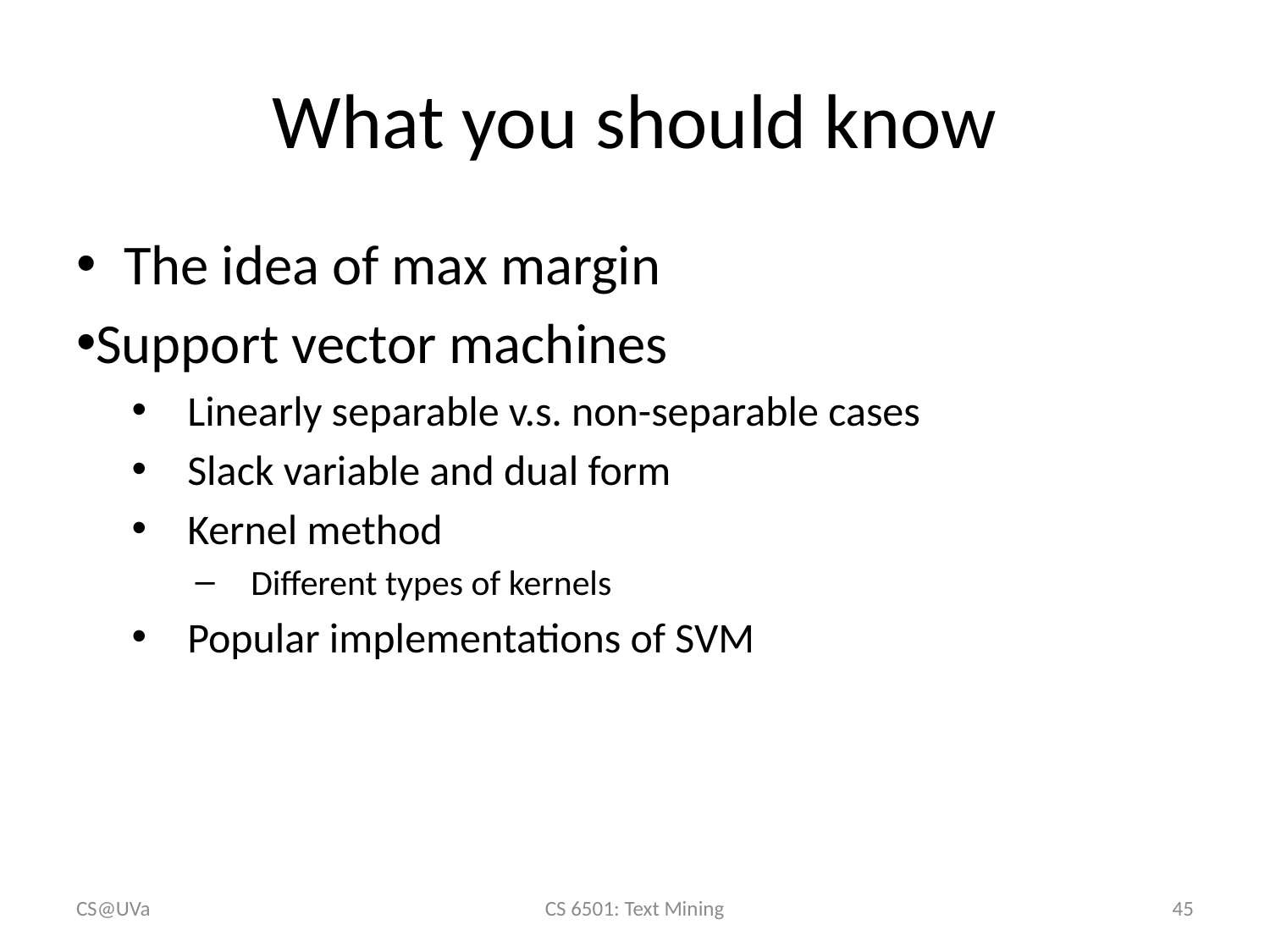

# What you should know
The idea of max margin
Support vector machines
Linearly separable v.s. non-separable cases
Slack variable and dual form
Kernel method
Different types of kernels
Popular implementations of SVM

CS@UVa
CS 6501: Text Mining
45